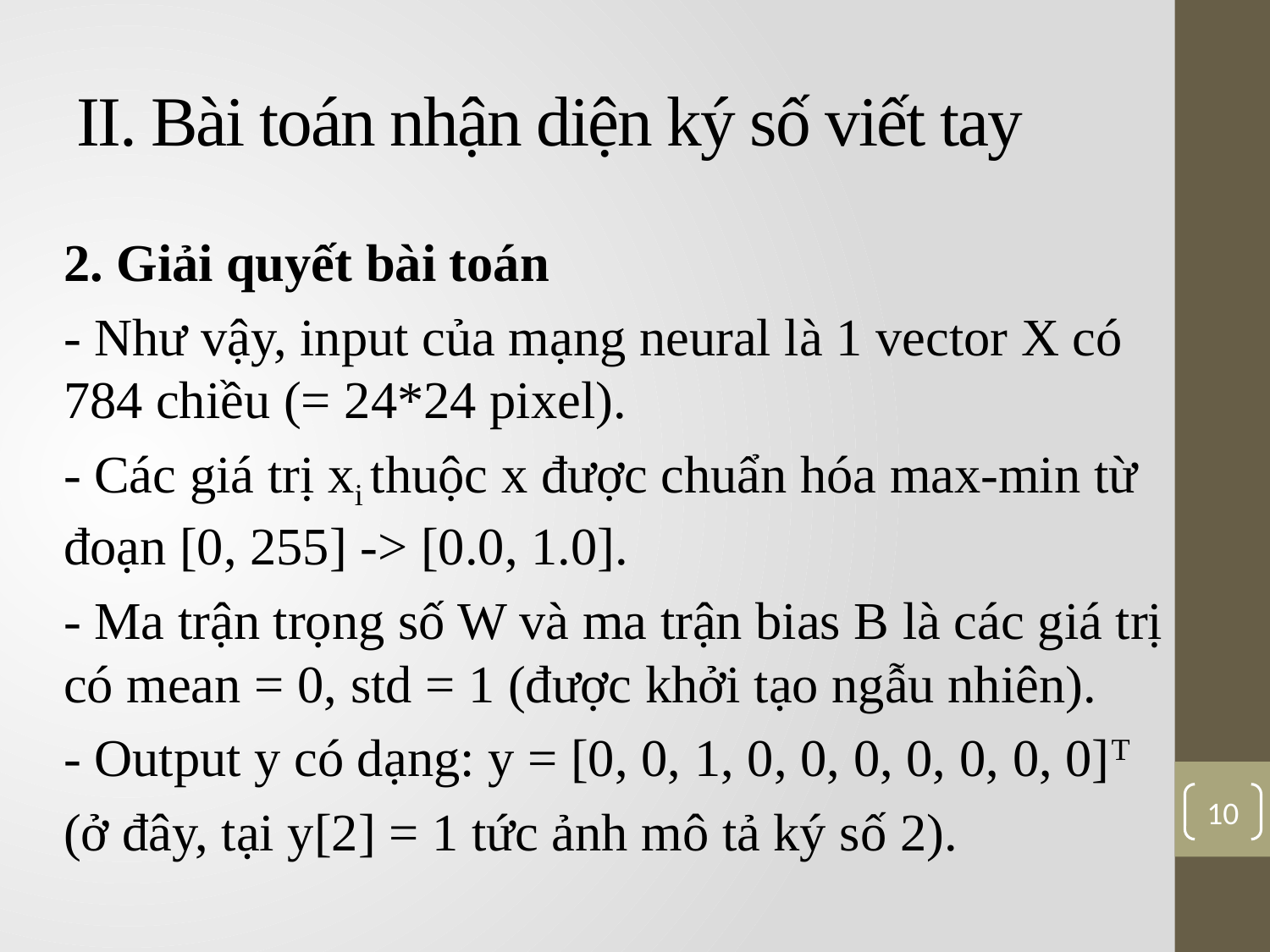

# II. Bài toán nhận diện ký số viết tay
2. Giải quyết bài toán
- Như vậy, input của mạng neural là 1 vector X có 784 chiều (= 24*24 pixel).
- Các giá trị xi thuộc x được chuẩn hóa max-min từ đoạn [0, 255] -> [0.0, 1.0].
- Ma trận trọng số W và ma trận bias B là các giá trị có mean = 0, std = 1 (được khởi tạo ngẫu nhiên).
- Output y có dạng: y = [0, 0, 1, 0, 0, 0, 0, 0, 0, 0]T
(ở đây, tại y[2] = 1 tức ảnh mô tả ký số 2).
10